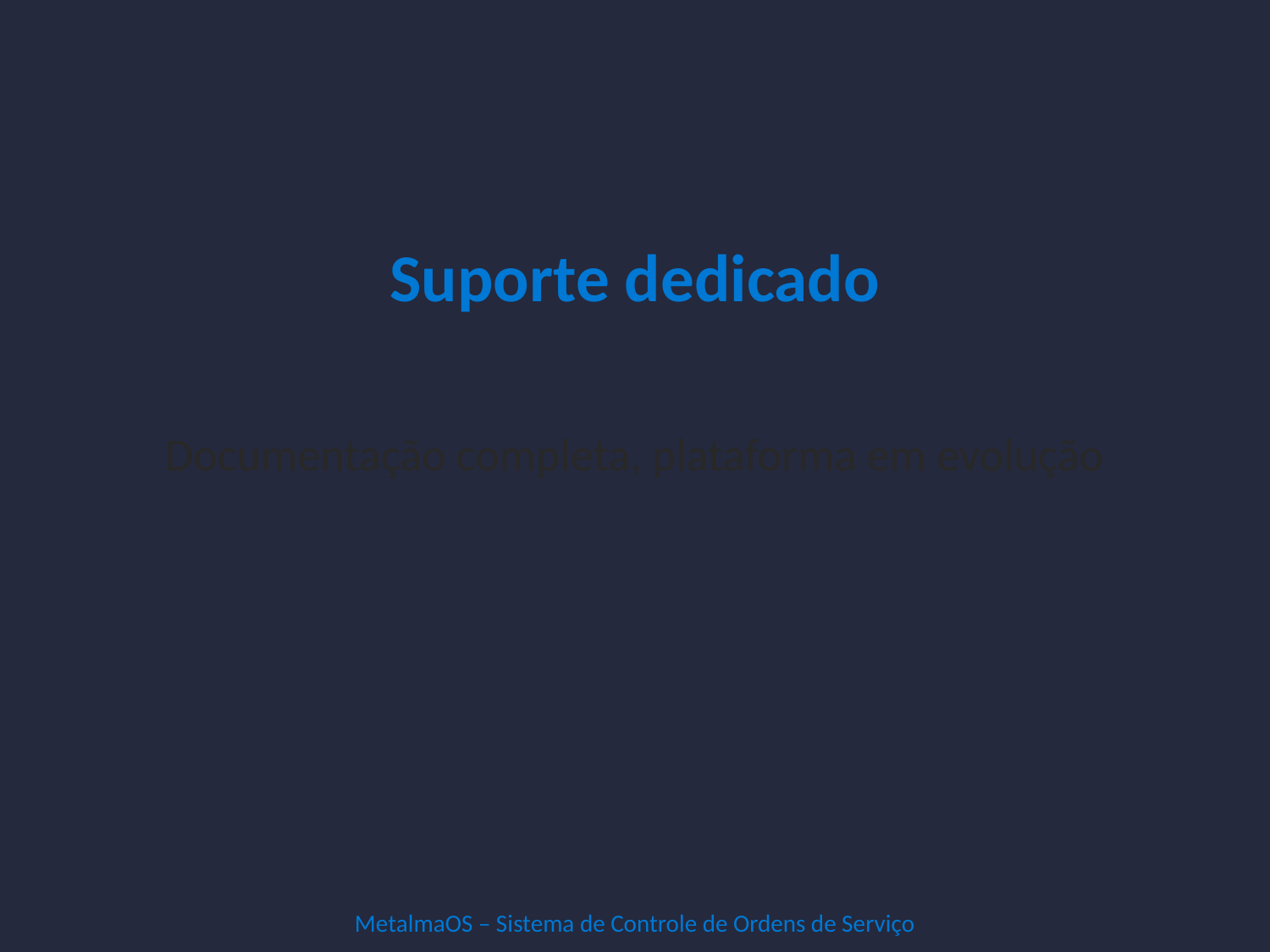

Suporte dedicado

Documentação completa, plataforma em evolução

MetalmaOS – Sistema de Controle de Ordens de Serviço